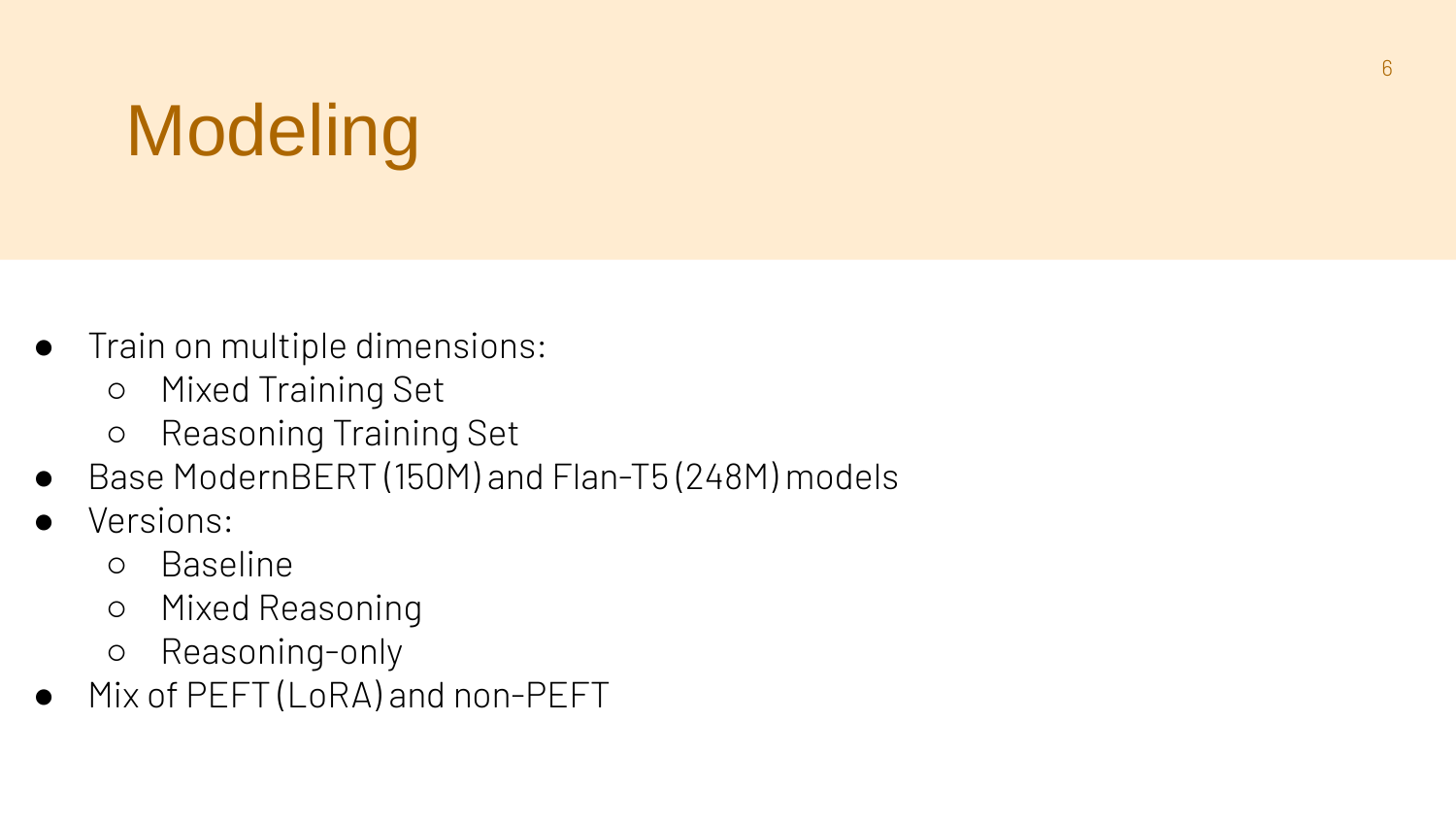

6
Modeling
Train on multiple dimensions:
Mixed Training Set
Reasoning Training Set
Base ModernBERT (150M) and Flan-T5 (248M) models
Versions:
Baseline
Mixed Reasoning
Reasoning-only
Mix of PEFT (LoRA) and non-PEFT